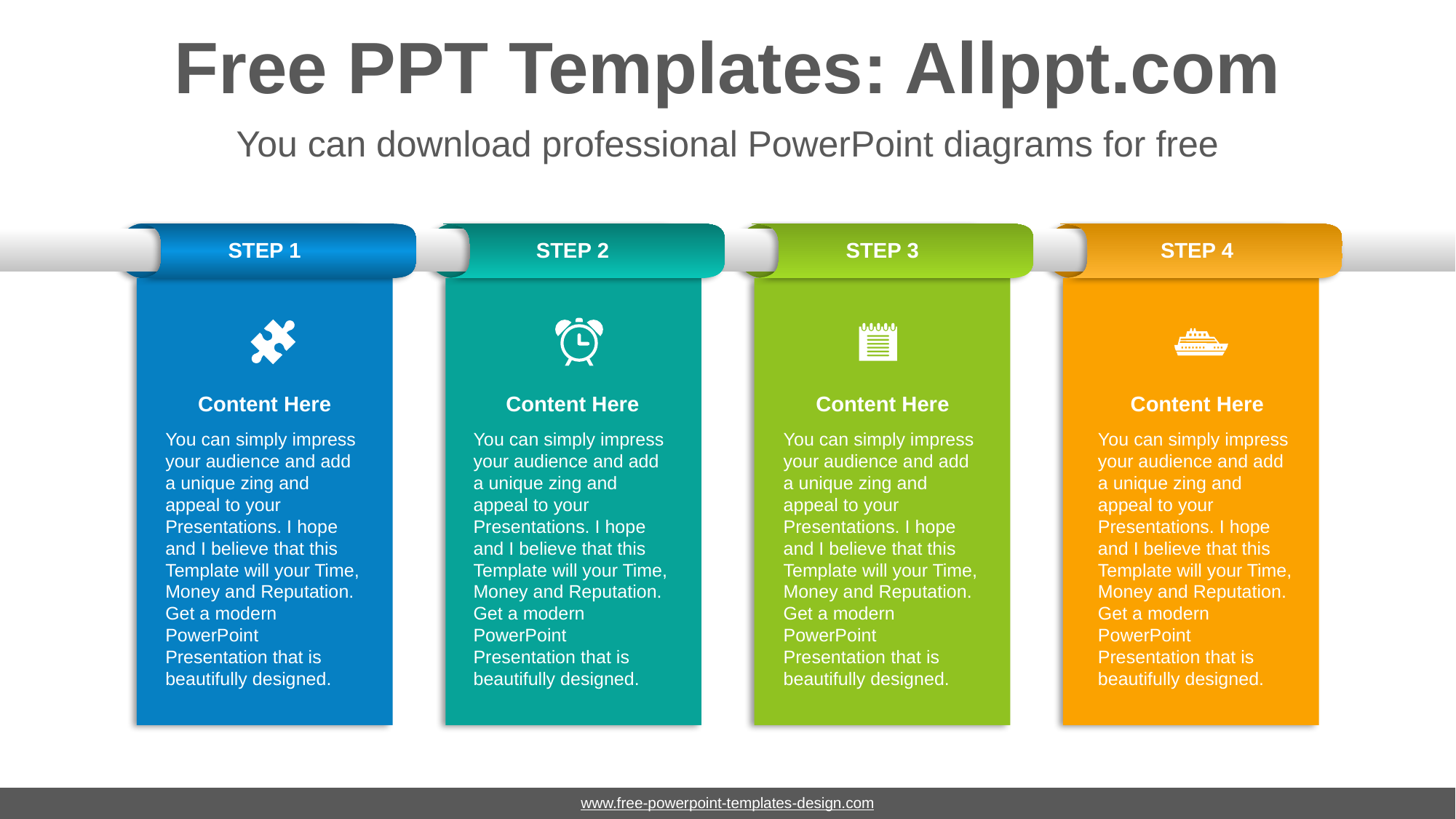

# Free PPT Templates: Allppt.com
You can download professional PowerPoint diagrams for free

STEP 1
STEP 2
STEP 3
STEP 4

Content Here
You can simply impress your audience and add a unique zing and appeal to your Presentations. I hope and I believe that this Template will your Time, Money and Reputation. Get a modern PowerPoint  Presentation that is beautifully designed.
Content Here
You can simply impress your audience and add a unique zing and appeal to your Presentations. I hope and I believe that this Template will your Time, Money and Reputation. Get a modern PowerPoint  Presentation that is beautifully designed.
Content Here
You can simply impress your audience and add a unique zing and appeal to your Presentations. I hope and I believe that this Template will your Time, Money and Reputation. Get a modern PowerPoint  Presentation that is beautifully designed.
Content Here
You can simply impress your audience and add a unique zing and appeal to your Presentations. I hope and I believe that this Template will your Time, Money and Reputation. Get a modern PowerPoint  Presentation that is beautifully designed.
www.free-powerpoint-templates-design.com